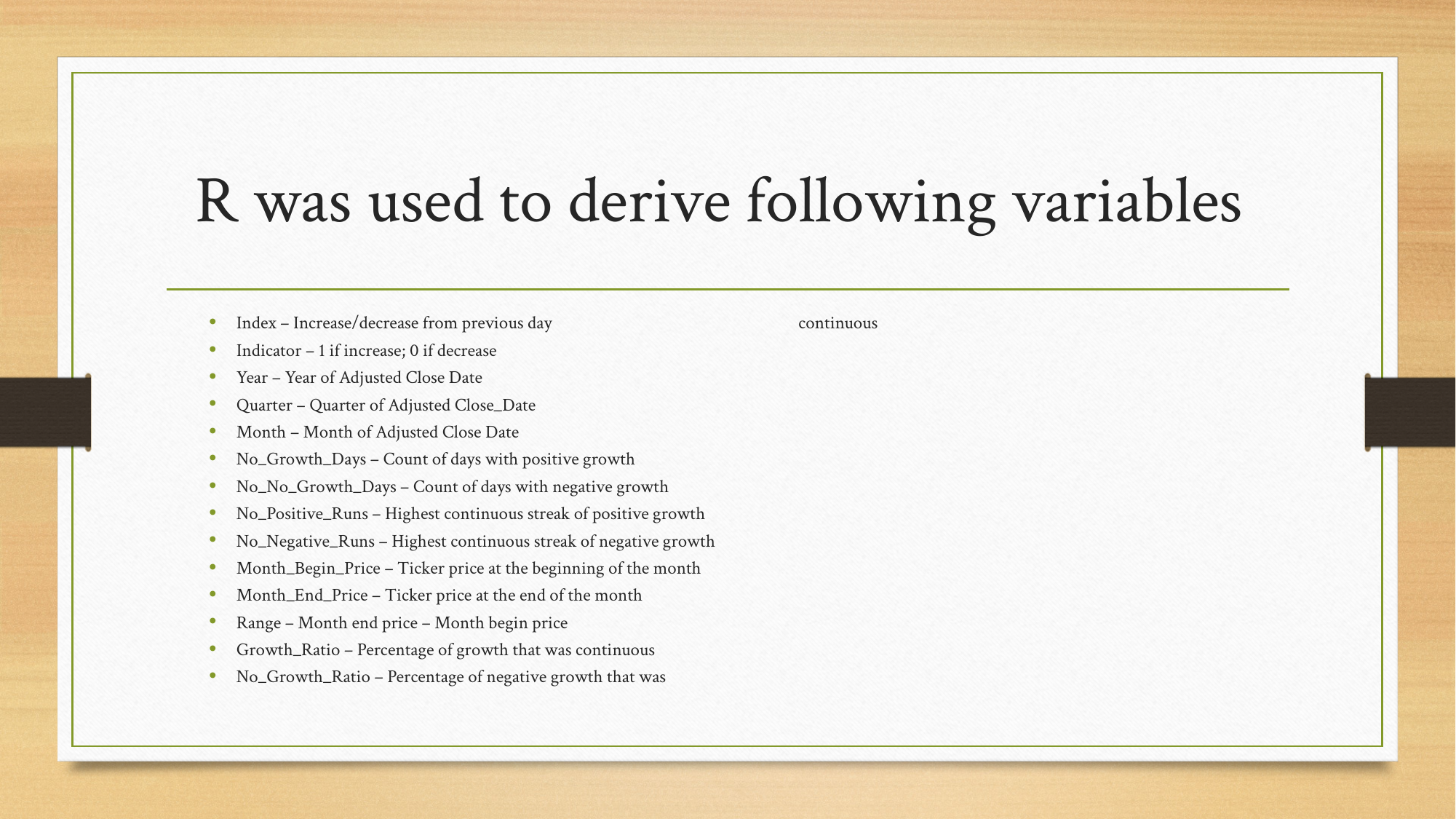

# R was used to derive following variables
Index – Increase/decrease from previous day
Indicator – 1 if increase; 0 if decrease
Year – Year of Adjusted Close Date
Quarter – Quarter of Adjusted Close_Date
Month – Month of Adjusted Close Date
No_Growth_Days – Count of days with positive growth
No_No_Growth_Days – Count of days with negative growth
No_Positive_Runs – Highest continuous streak of positive growth
No_Negative_Runs – Highest continuous streak of negative growth
Month_Begin_Price – Ticker price at the beginning of the month
Month_End_Price – Ticker price at the end of the month
Range – Month end price – Month begin price
Growth_Ratio – Percentage of growth that was continuous
No_Growth_Ratio – Percentage of negative growth that was continuous